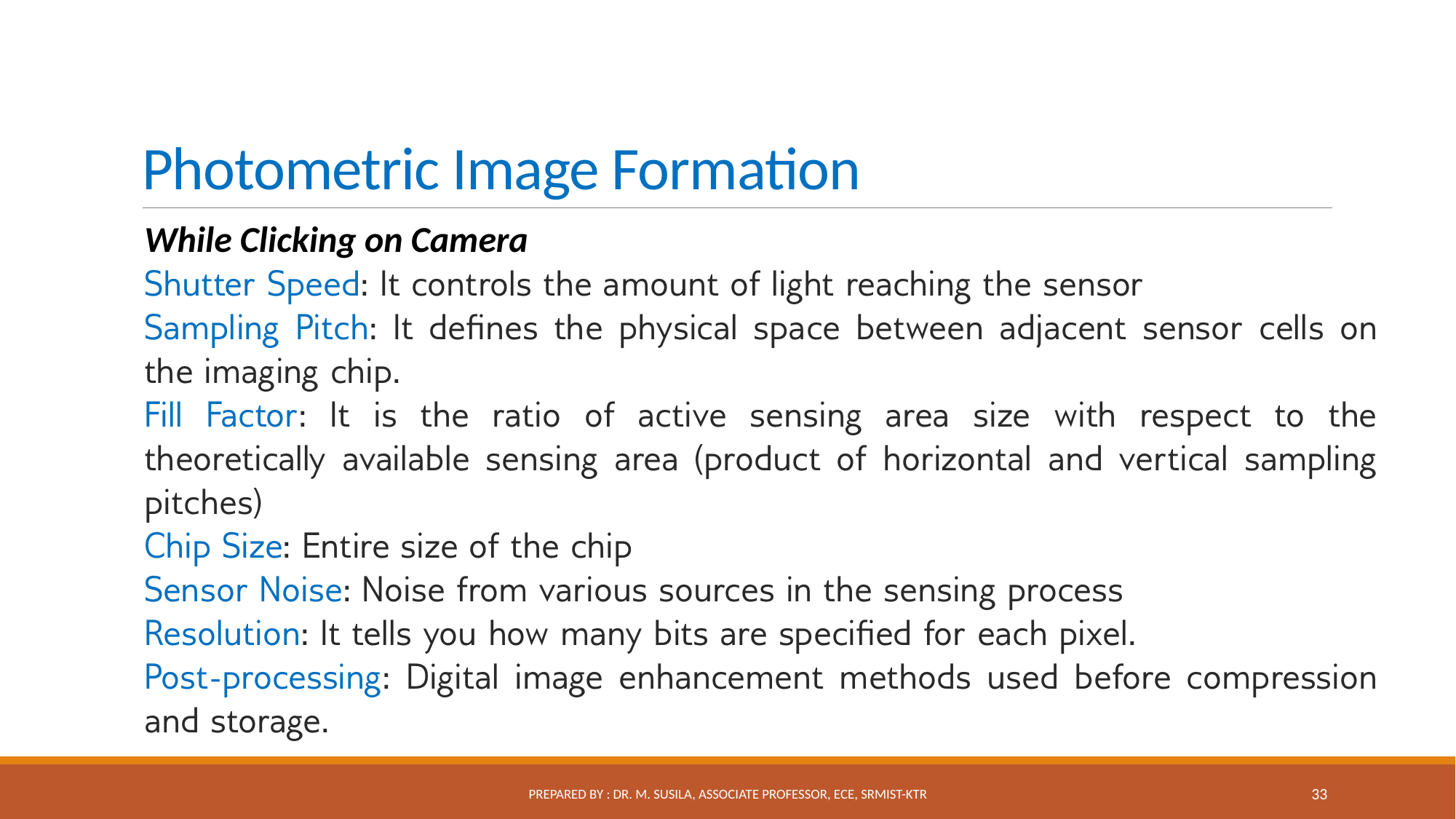

# Photometric Image Formation
While Clicking on Camera
Shutter Speed: It controls the amount of light reaching the sensor
Sampling Pitch: It defines the physical space between adjacent sensor cells on the imaging chip.
Fill Factor: It is the ratio of active sensing area size with respect to the theoretically available sensing area (product of horizontal and vertical sampling pitches)
Chip Size: Entire size of the chip
Sensor Noise: Noise from various sources in the sensing process
Resolution: It tells you how many bits are specified for each pixel.
Post-processing: Digital image enhancement methods used before compression and storage.

Prepared by : Dr. M. Susila, Associate Professor, ECE, SRMIST-KTR
33